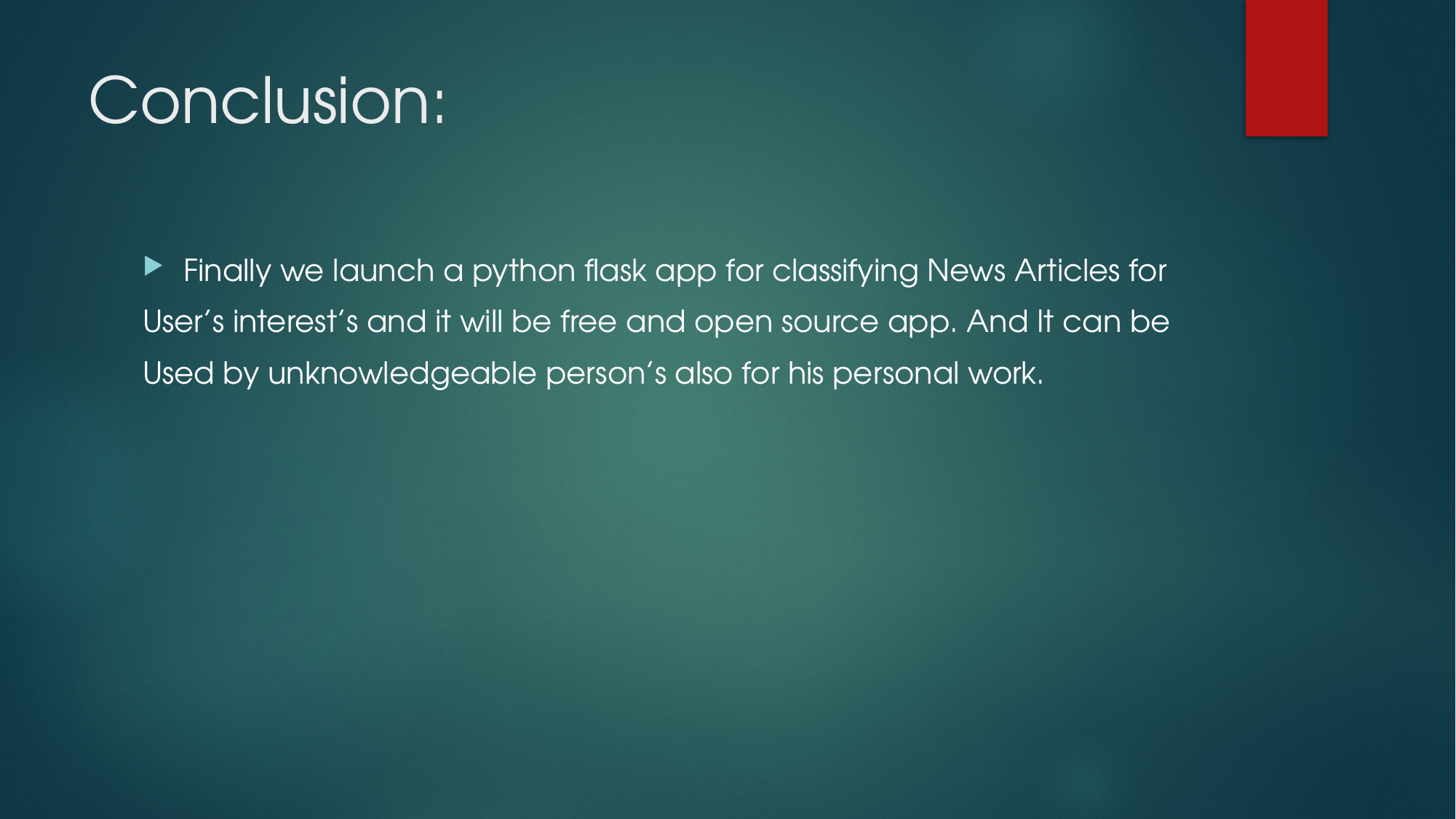

# Conclusion:
Finally we launch a python flask app for classifying News Articles for
User’s interest’s and it will be free and open source app. And It can be
Used by unknowledgeable person’s also for his personal work.